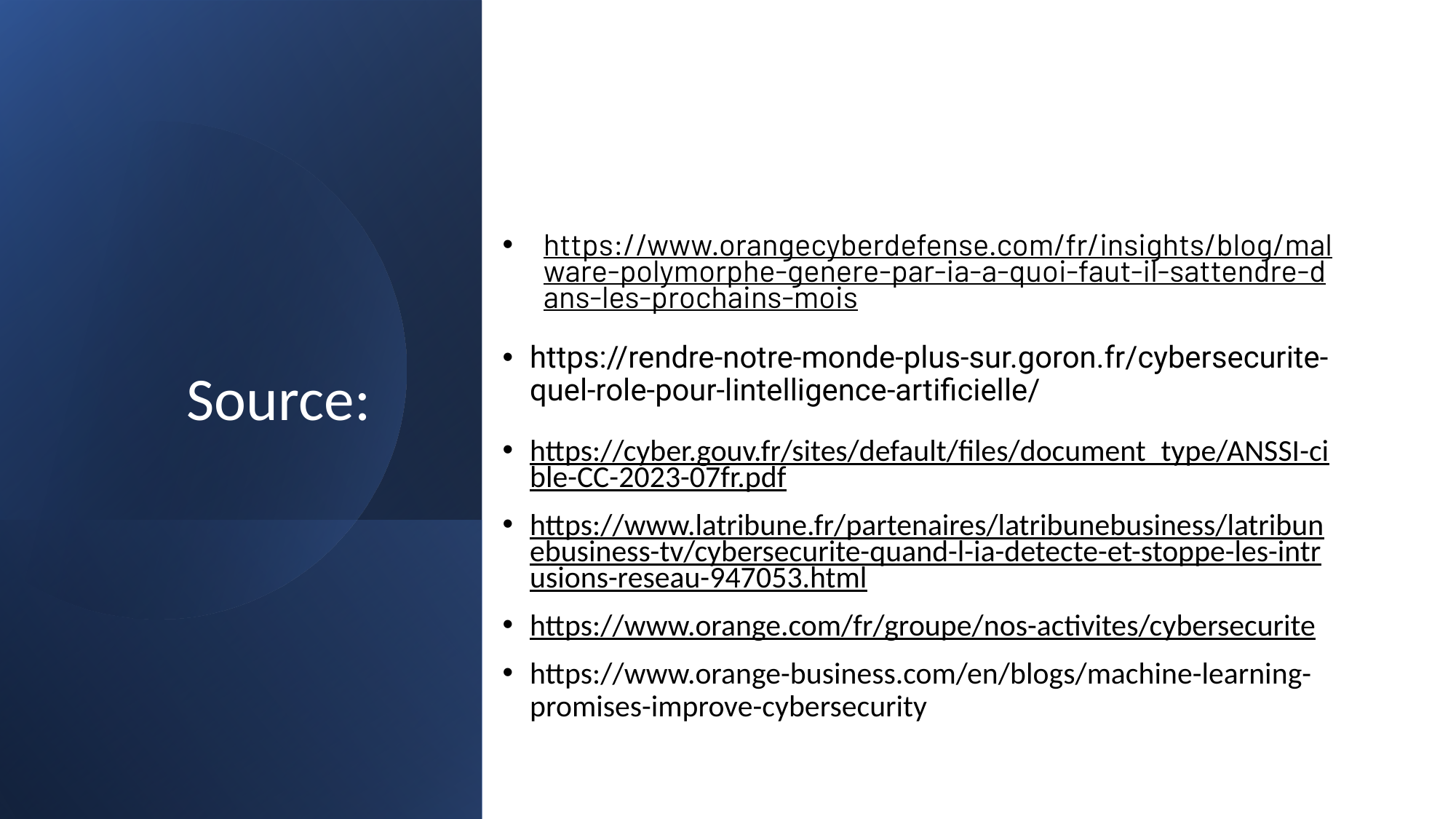

https://www.orangecyberdefense.com/fr/insights/blog/malware-polymorphe-genere-par-ia-a-quoi-faut-il-sattendre-dans-les-prochains-mois
https://rendre-notre-monde-plus-sur.goron.fr/cybersecurite-quel-role-pour-lintelligence-artificielle/
https://cyber.gouv.fr/sites/default/files/document_type/ANSSI-cible-CC-2023-07fr.pdf
https://www.latribune.fr/partenaires/latribunebusiness/latribunebusiness-tv/cybersecurite-quand-l-ia-detecte-et-stoppe-les-intrusions-reseau-947053.html
https://www.orange.com/fr/groupe/nos-activites/cybersecurite
https://www.orange-business.com/en/blogs/machine-learning-promises-improve-cybersecurity
# Source: